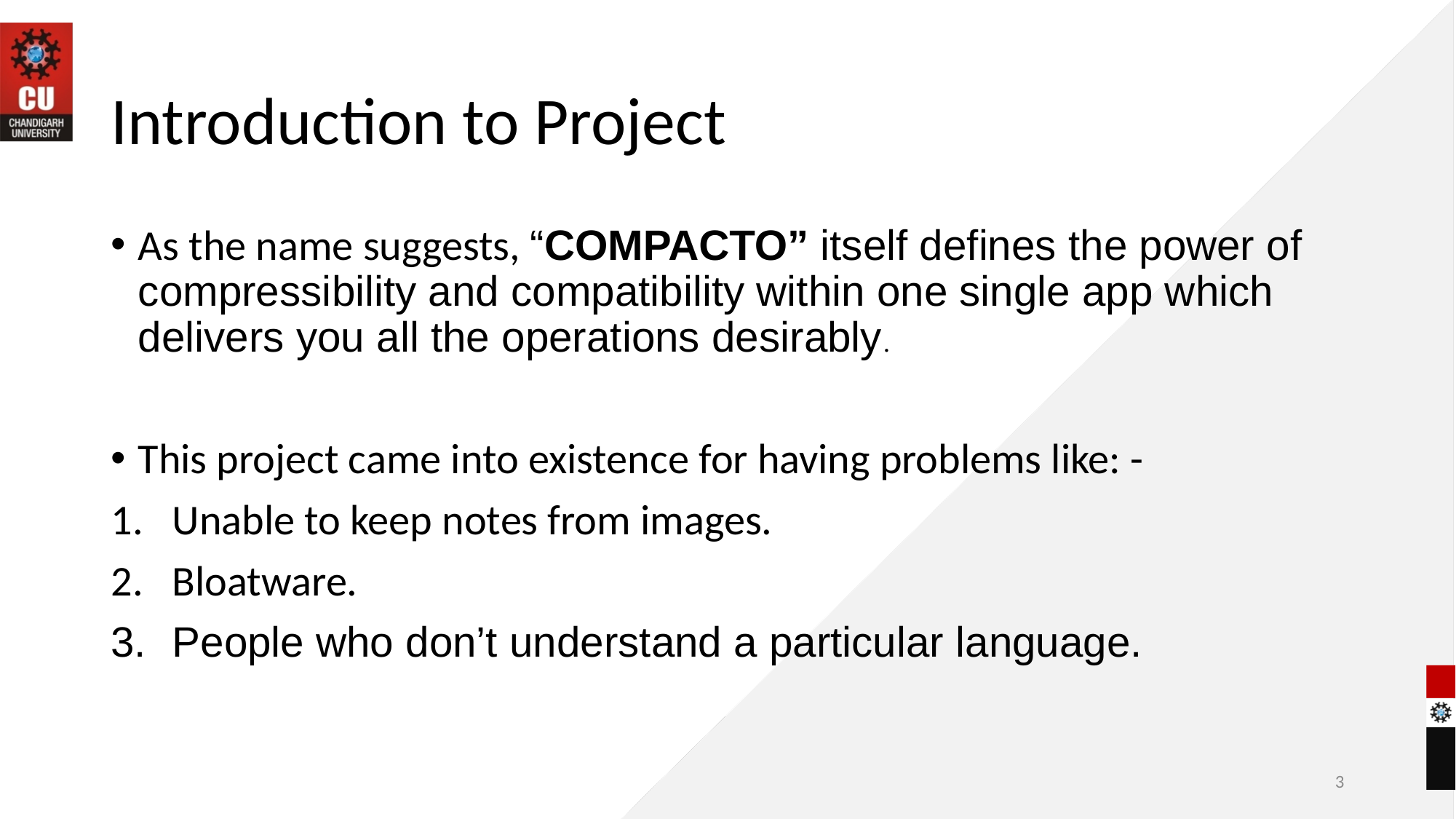

# Introduction to Project
As the name suggests, “COMPACTO” itself defines the power of compressibility and compatibility within one single app which delivers you all the operations desirably.

This project came into existence for having problems like: -
Unable to keep notes from images.
Bloatware.
People who don’t understand a particular language.

3